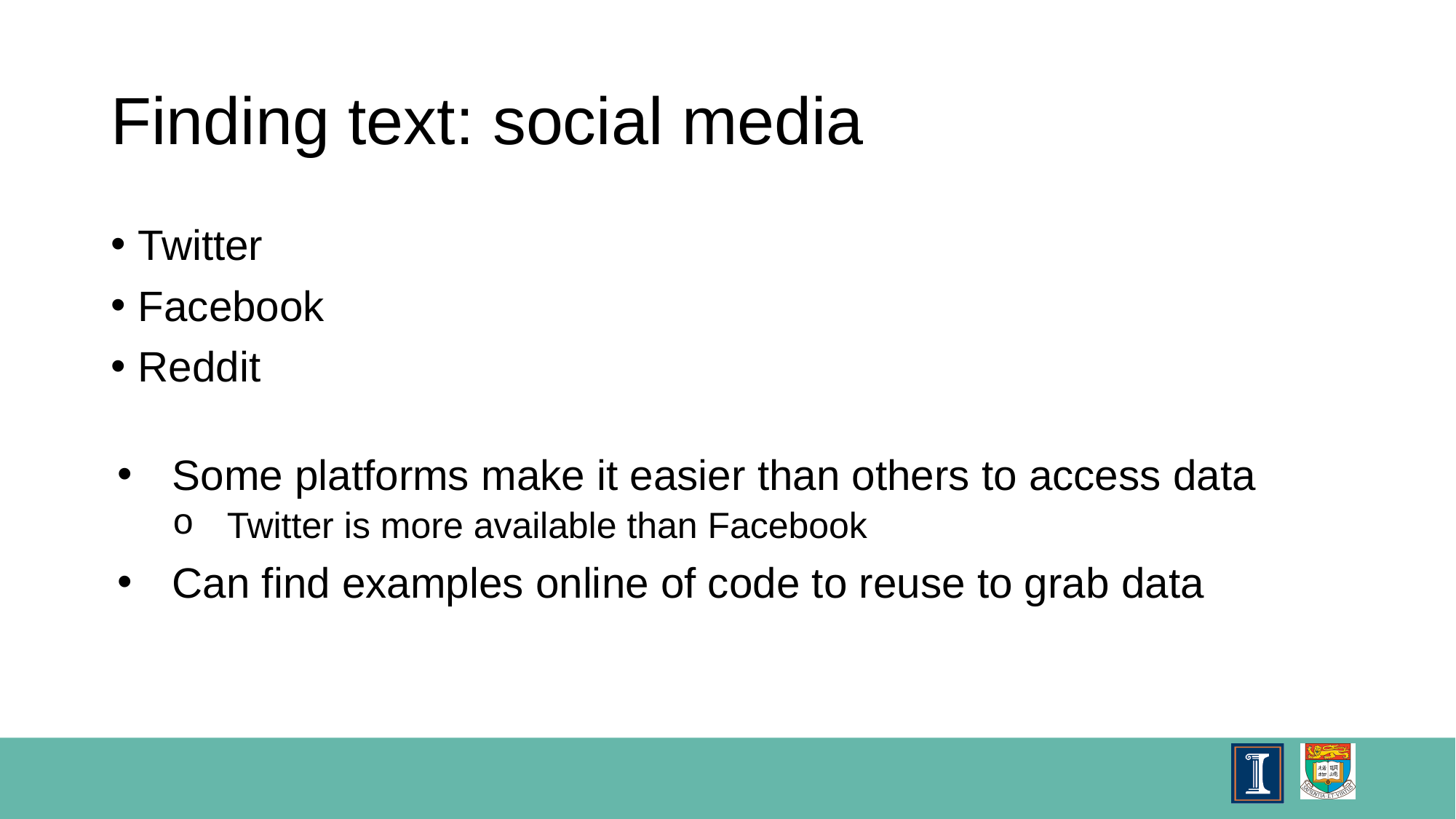

# Finding text: social media
Twitter
Facebook
Reddit

Some platforms make it easier than others to access data
Twitter is more available than Facebook
Can find examples online of code to reuse to grab data